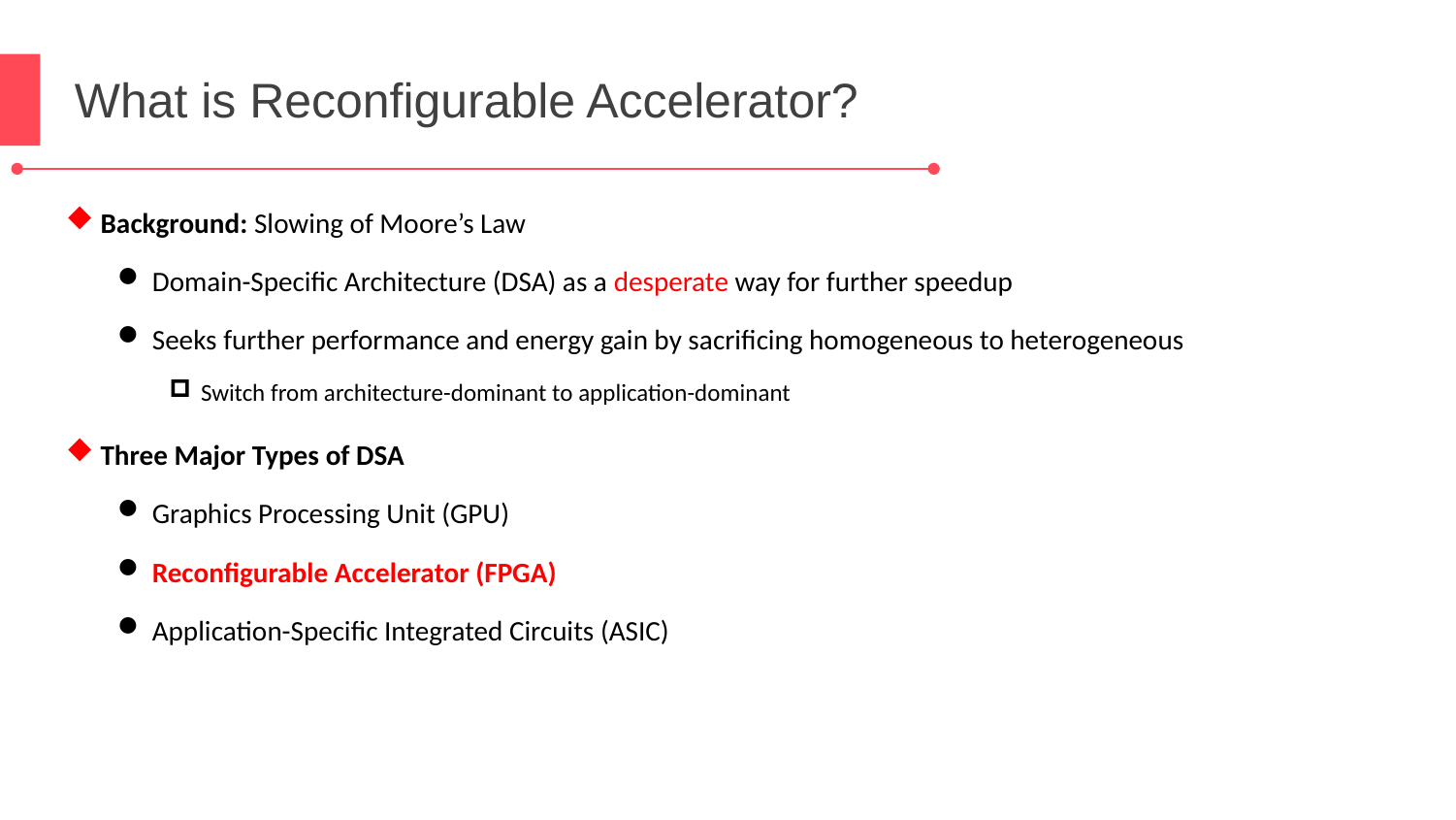

What is Reconfigurable Accelerator?
 Background: Slowing of Moore’s Law
 Domain-Specific Architecture (DSA) as a desperate way for further speedup
 Seeks further performance and energy gain by sacrificing homogeneous to heterogeneous
 Switch from architecture-dominant to application-dominant
 Three Major Types of DSA
 Graphics Processing Unit (GPU)
 Reconfigurable Accelerator (FPGA)
 Application-Specific Integrated Circuits (ASIC)